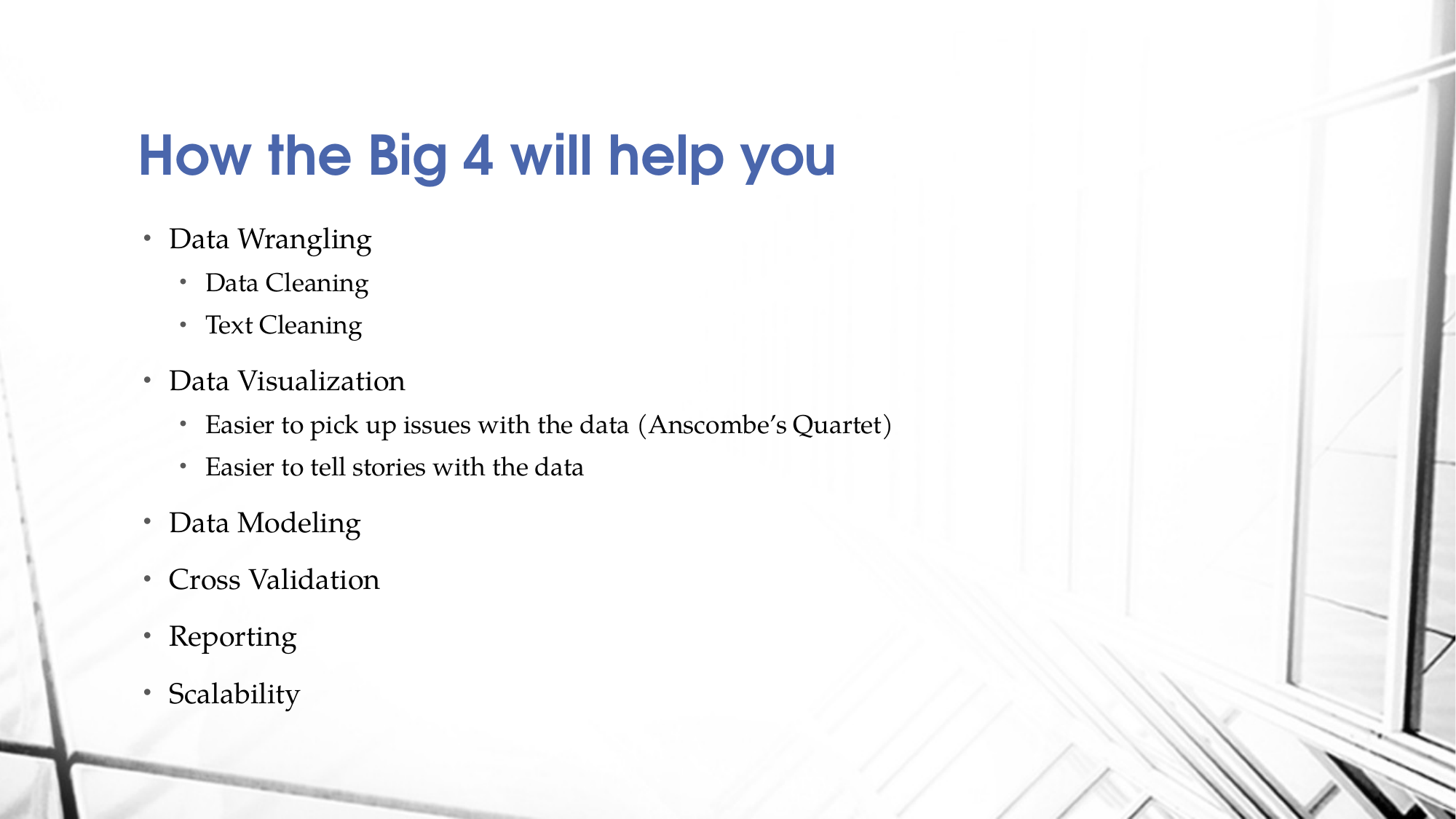

# How the Big 4 will help you
Data Wrangling
Data Cleaning
Text Cleaning
Data Visualization
Easier to pick up issues with the data (Anscombe’s Quartet)
Easier to tell stories with the data
Data Modeling
Cross Validation
Reporting
Scalability